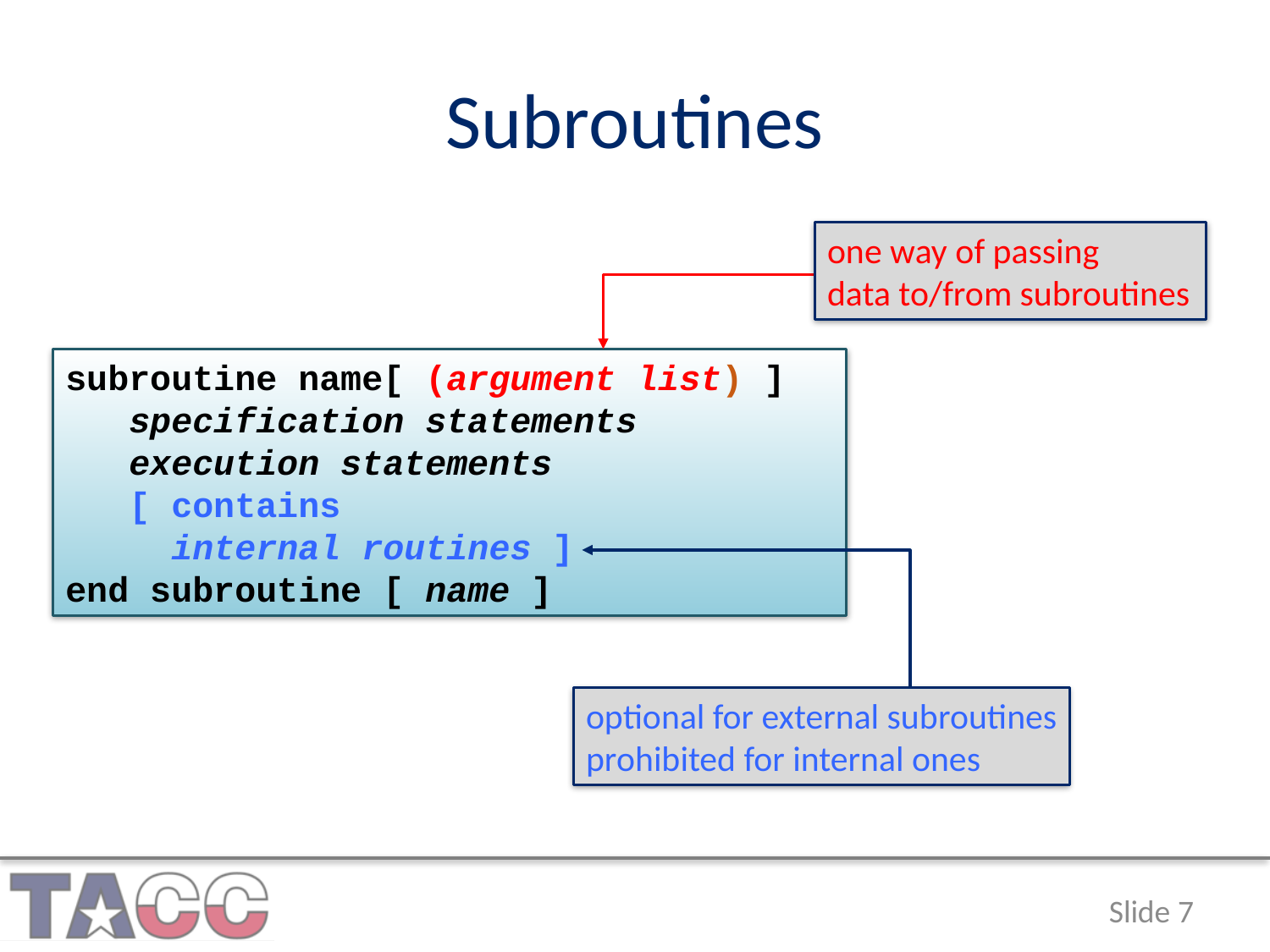

# Subroutines
one way of passing
data to/from subroutines

subroutine name[ (argument list) ]
   specification statements
   execution statements
   [ contains
     internal routines ]
end subroutine [ name ]

optional for external subroutines
prohibited for internal ones